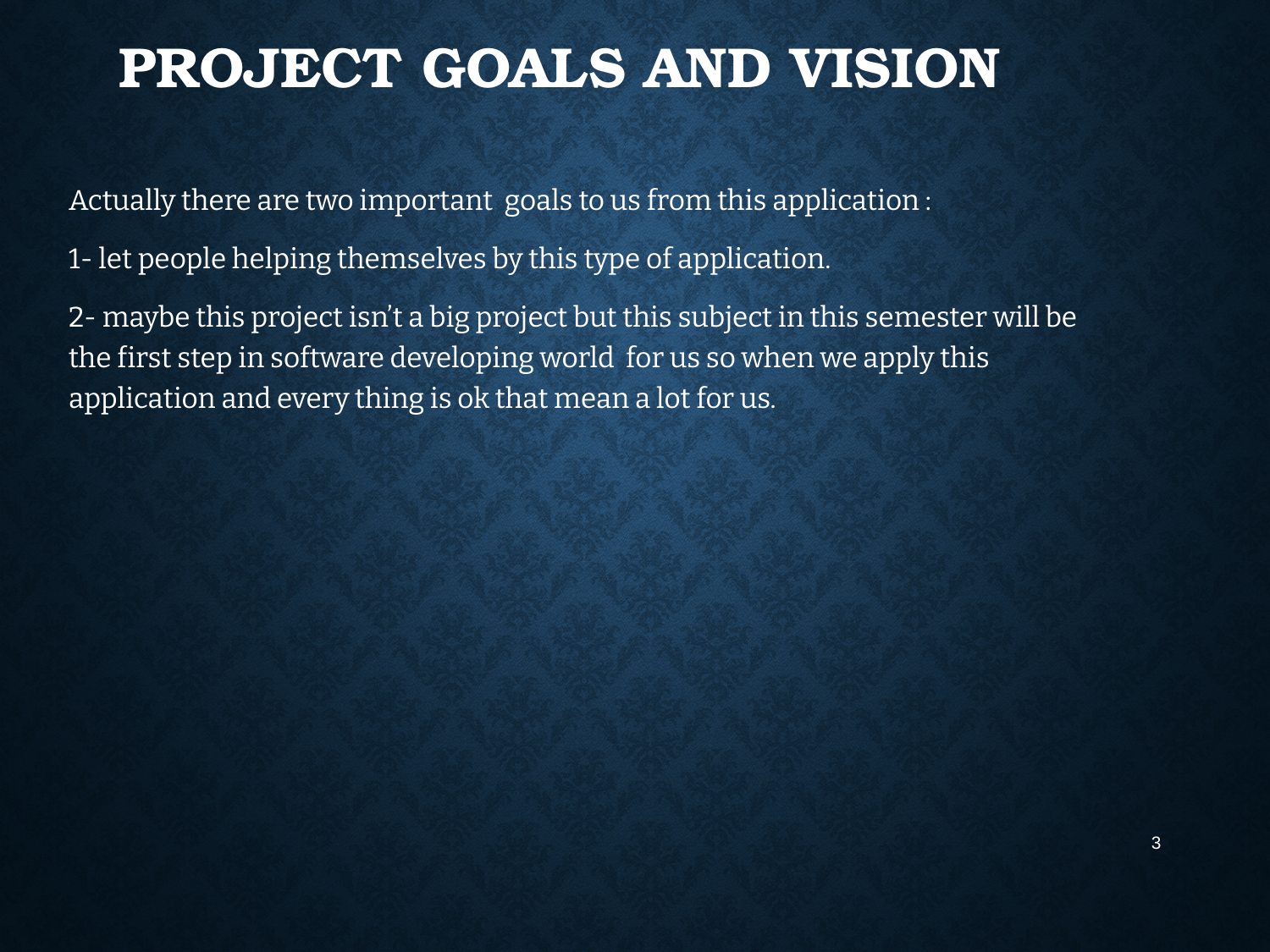

# Project goals and vision
Actually there are two important  goals to us from this application :
1- let people helping themselves by this type of application.
2- maybe this project isn’t a big project but this subject in this semester will be the first step in software developing world  for us so when we apply this application and every thing is ok that mean a lot for us.
3